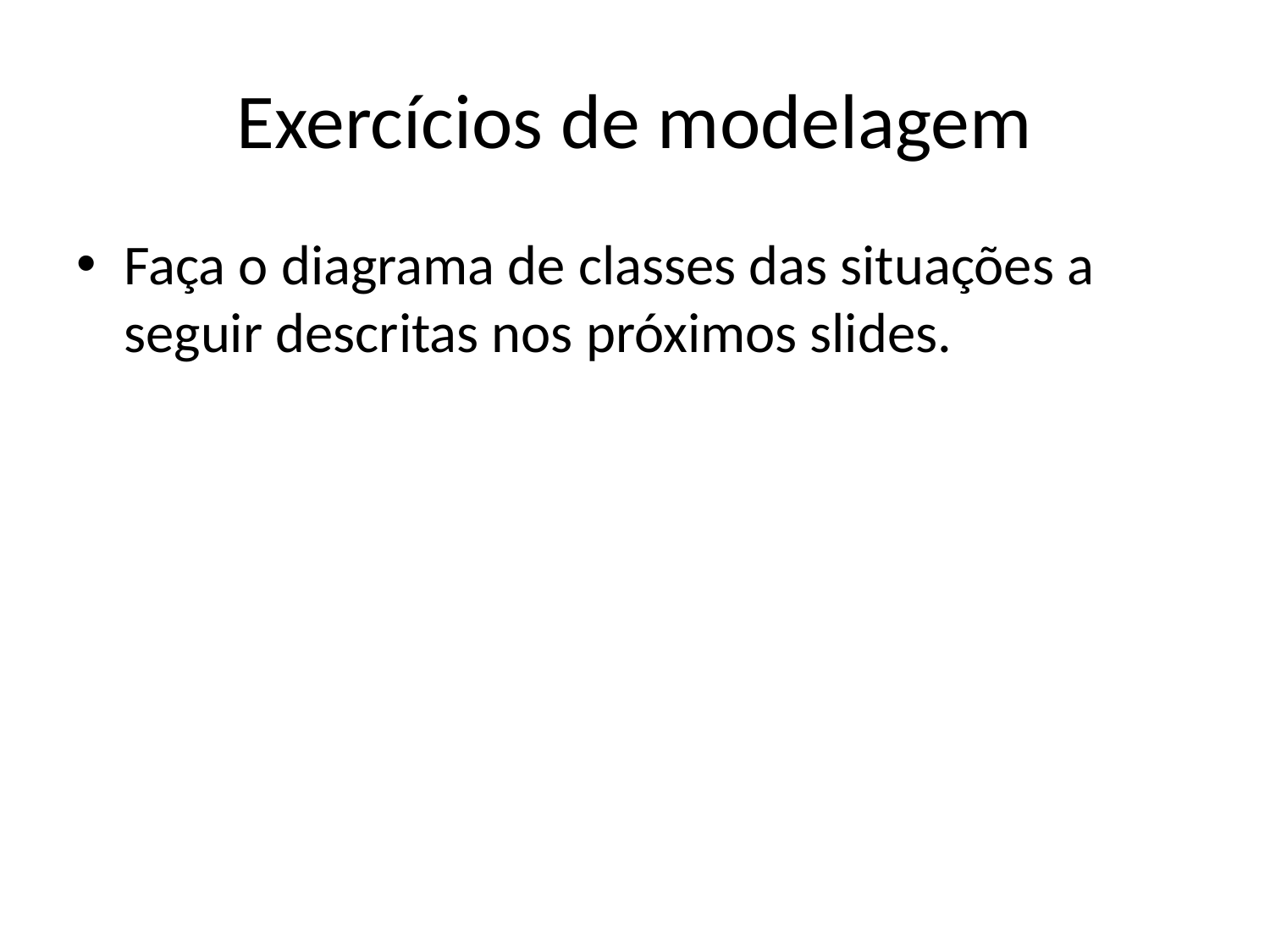

# Exercícios de modelagem
Faça o diagrama de classes das situações a seguir descritas nos próximos slides.